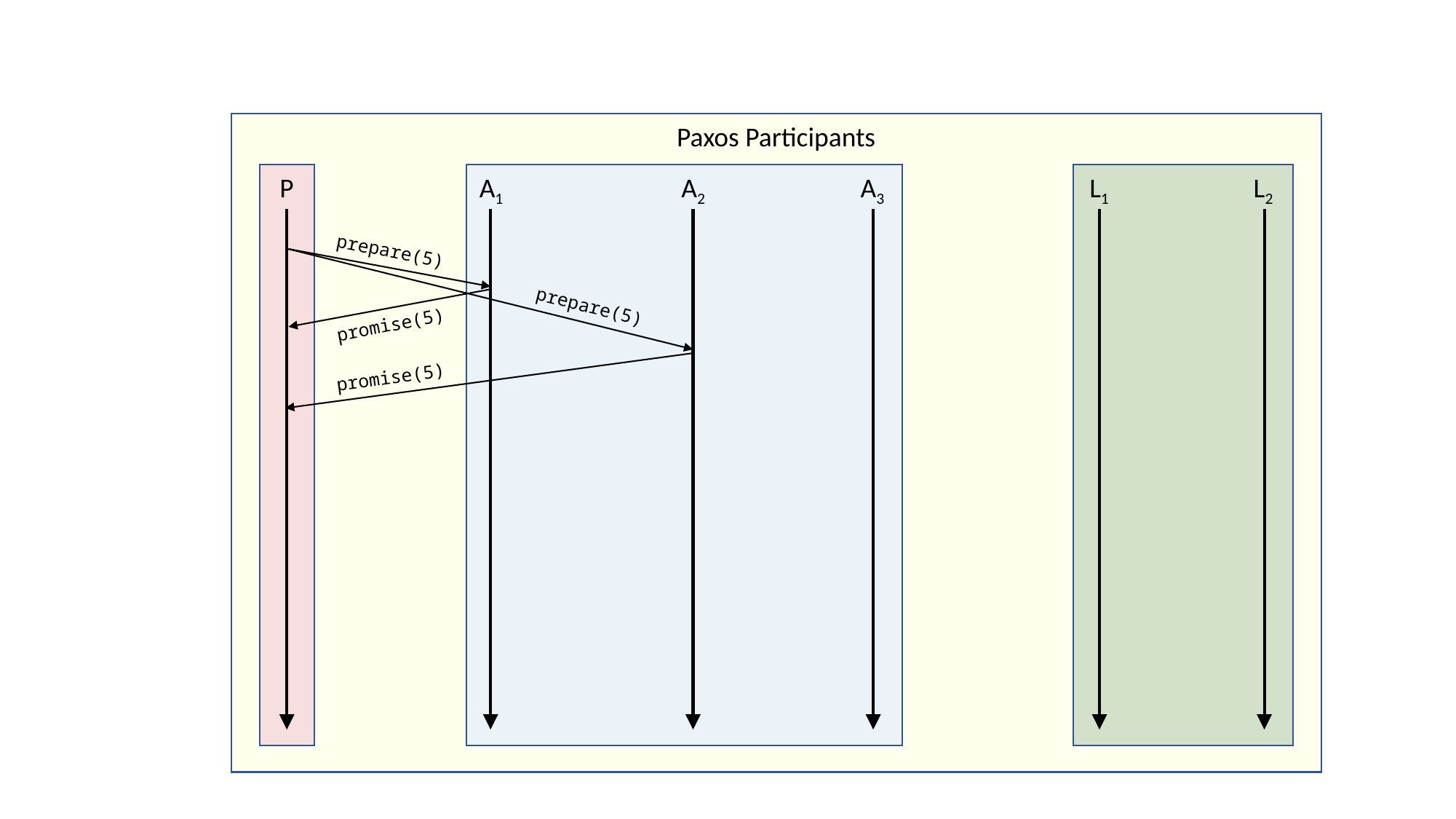

Paxos Participants

P
A1
A2
A3
L1
L2
prepare(5)
prepare(5)
promise(5)
promise(5)